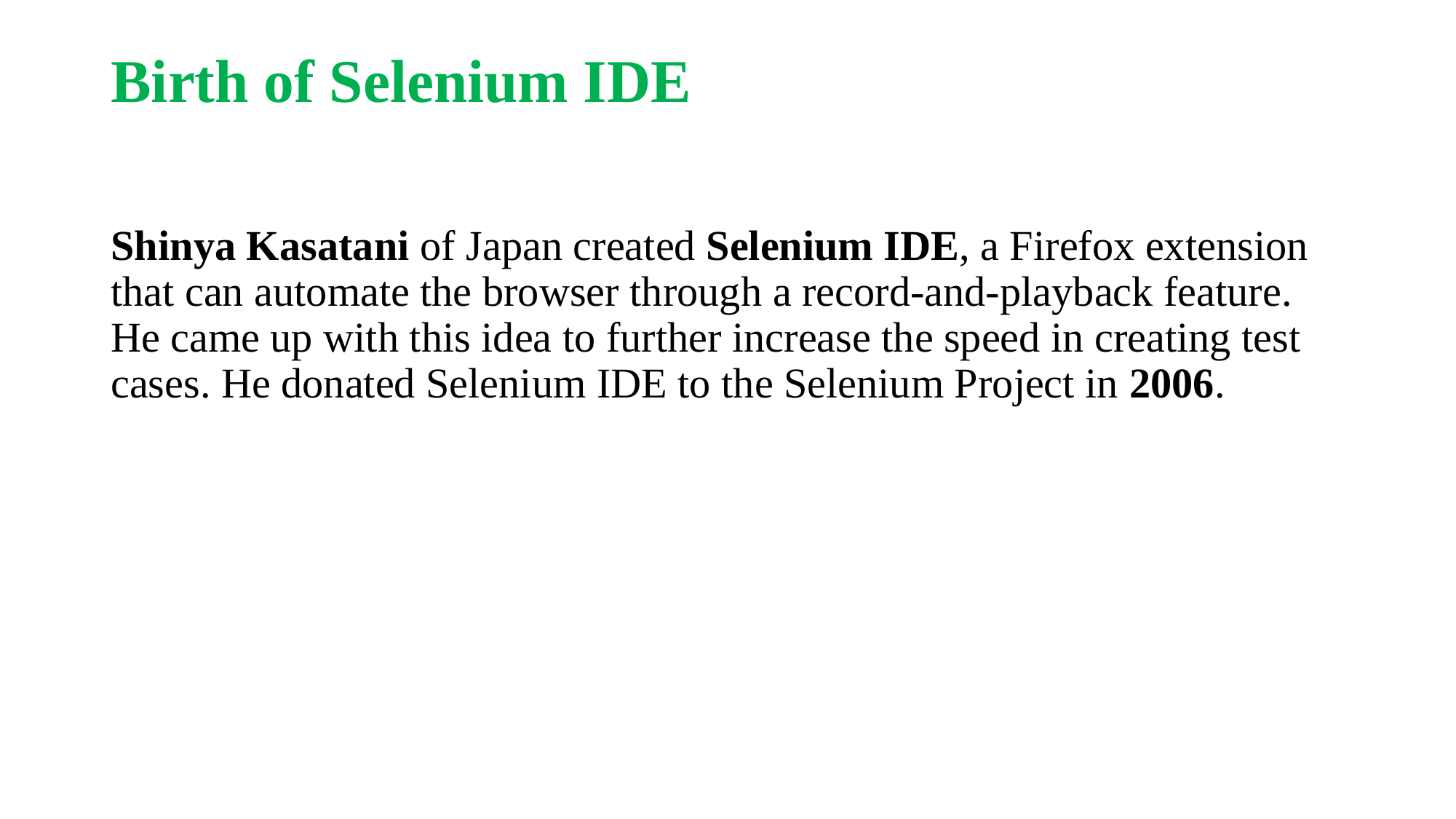

# Birth of Selenium IDE
Shinya Kasatani of Japan created Selenium IDE, a Firefox extension that can automate the browser through a record-and-playback feature. He came up with this idea to further increase the speed in creating test cases. He donated Selenium IDE to the Selenium Project in 2006.